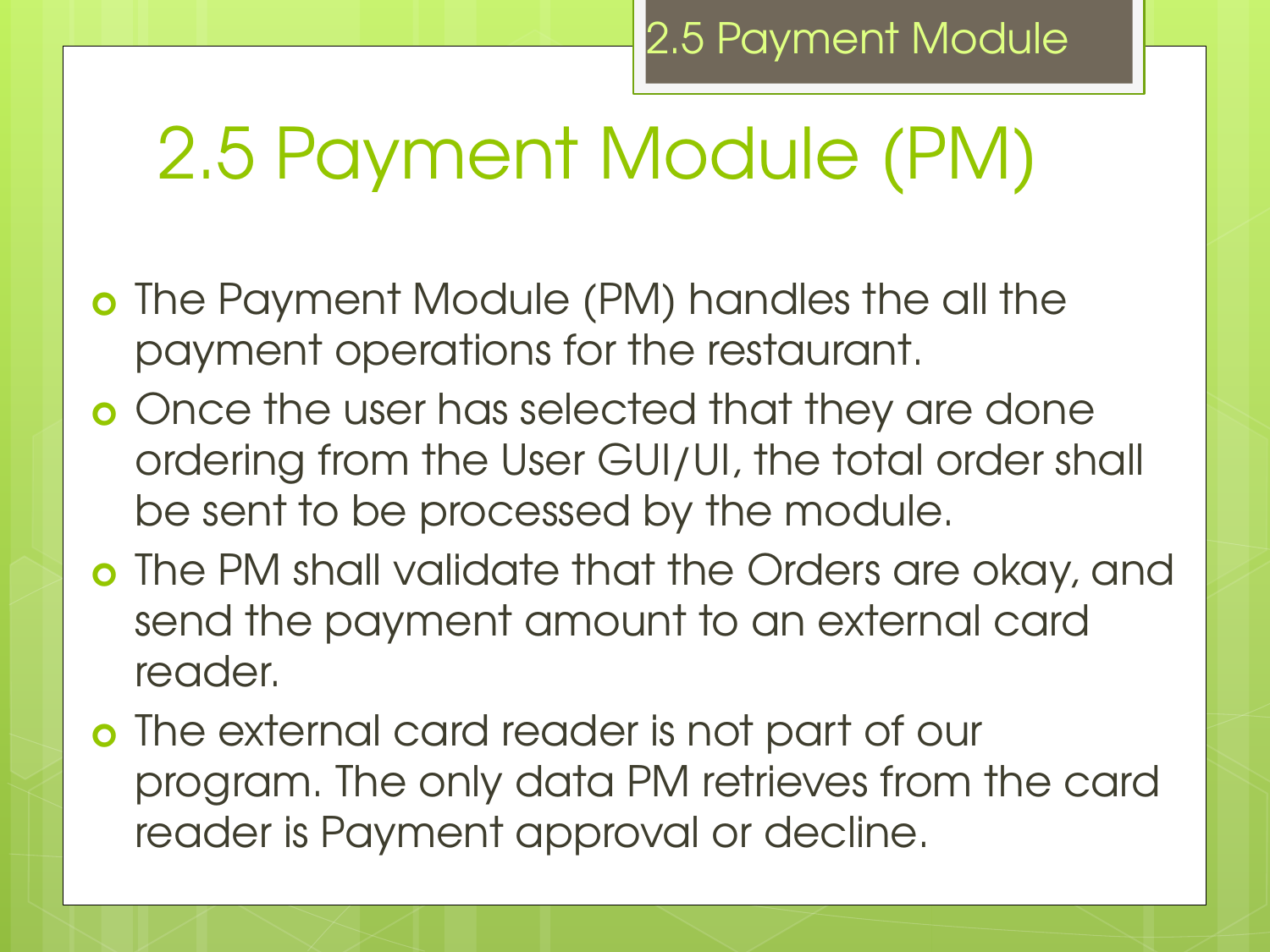

The Payment Module (PM) handles the all the payment operations for the restaurant.
Once the user has selected that they are done ordering from the User GUI/UI, the total order shall be sent to be processed by the module.
The PM shall validate that the Orders are okay, and send the payment amount to an external card reader.
The external card reader is not part of our program. The only data PM retrieves from the card reader is Payment approval or decline.
2.5 Payment Module
# 2.5 Payment Module (PM)